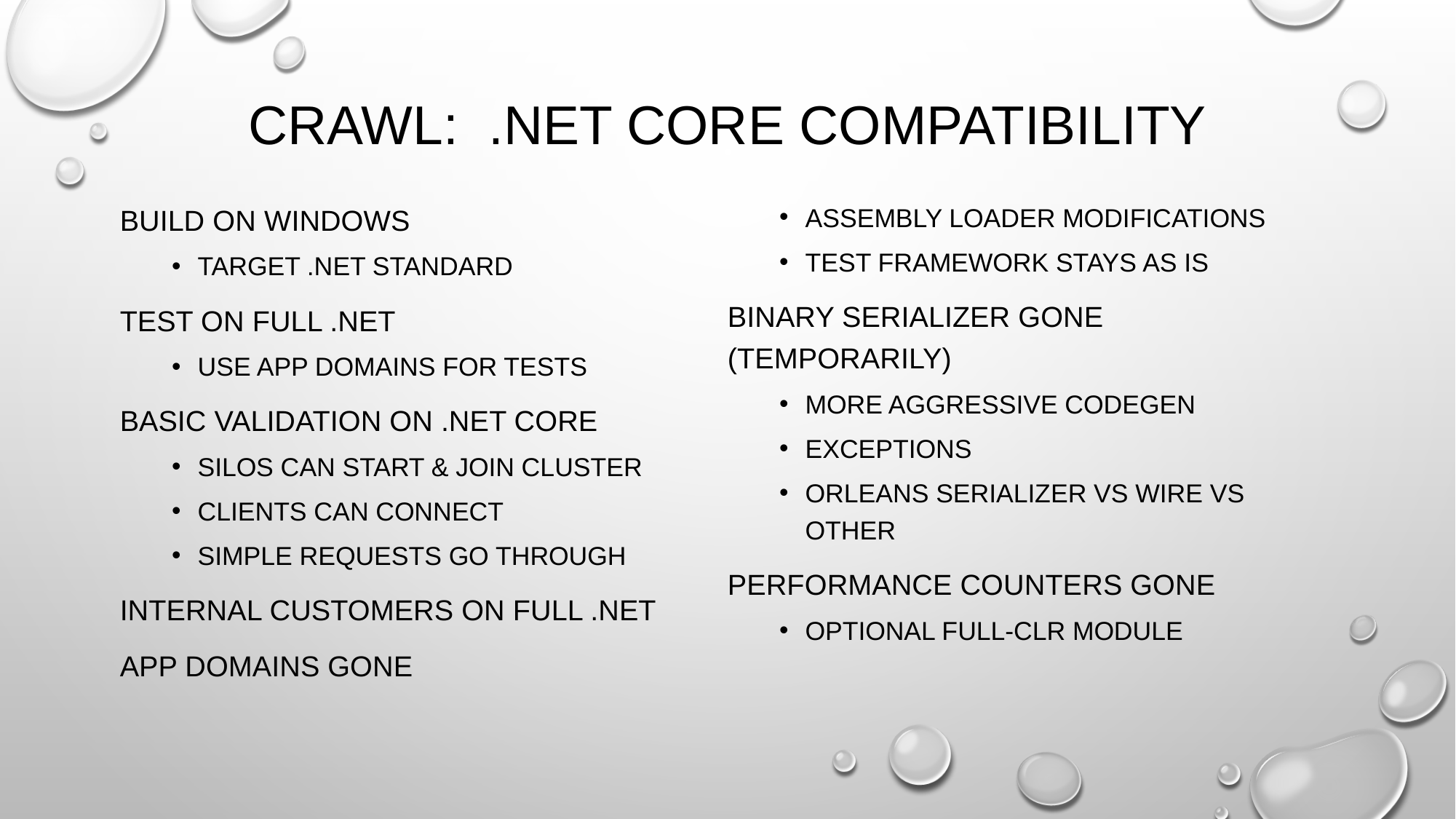

# Crawl:  .net core compatibility
Build on windows
Target .NET standard
Test on full .net
Use app domains for tests
Basic validation on .net core
Silos can start & join cluster
Clients can connect
Simple Requests go through
Internal customers on full .net
App domains gone
Assembly loader modifications
Test framework stays as is
Binary serializer gone (temporarily)
More aggressive codegen
Exceptions
Orleans serializer vs wire vs other
Performance Counters gone
Optional full-clr module